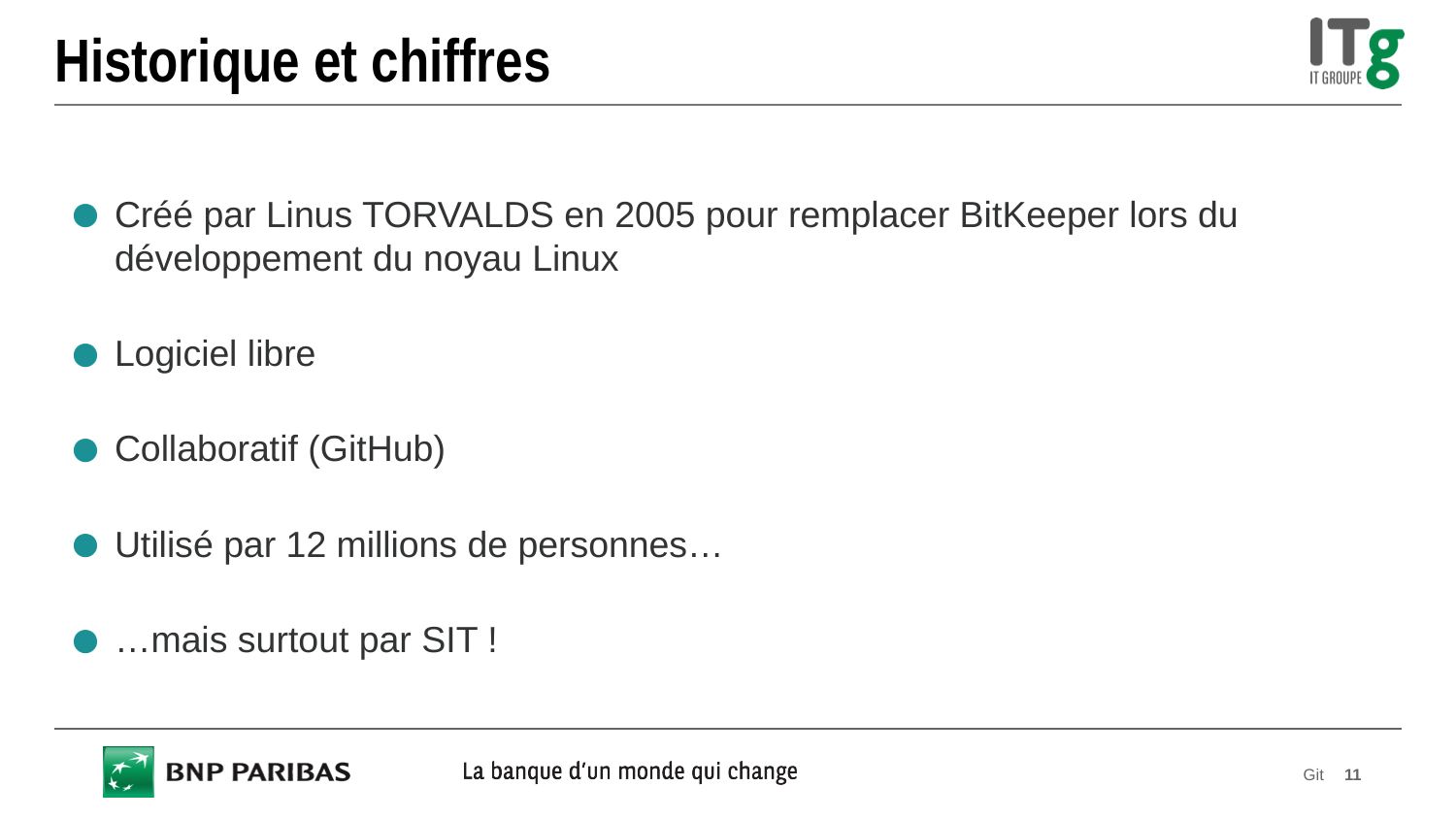

# Historique et chiffres

Créé par Linus TORVALDS en 2005 pour remplacer BitKeeper lors du développement du noyau Linux

Logiciel libre

Collaboratif (GitHub)

Utilisé par 12 millions de personnes…

…mais surtout par SIT !

Git
11